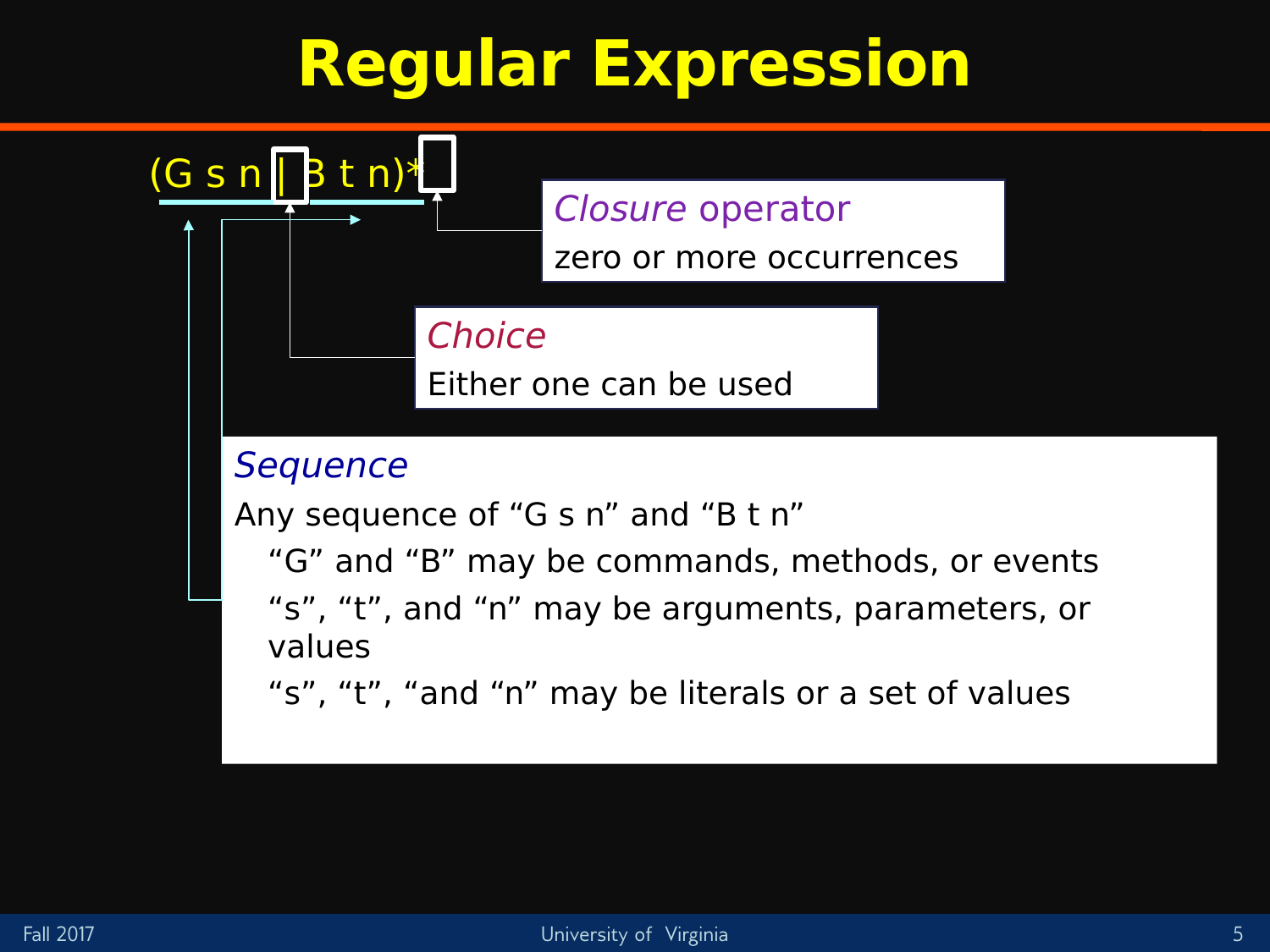

# Regular Expression

Closure operator
zero or more occurrences
(G s n | B t n)*

Choice
Either one can be used
Sequence
Any sequence of “G s n” and “B t n”
“G” and “B” may be commands, methods, or events
“s”, “t”, and “n” may be arguments, parameters, or values
“s”, “t”, “and “n” may be literals or a set of values